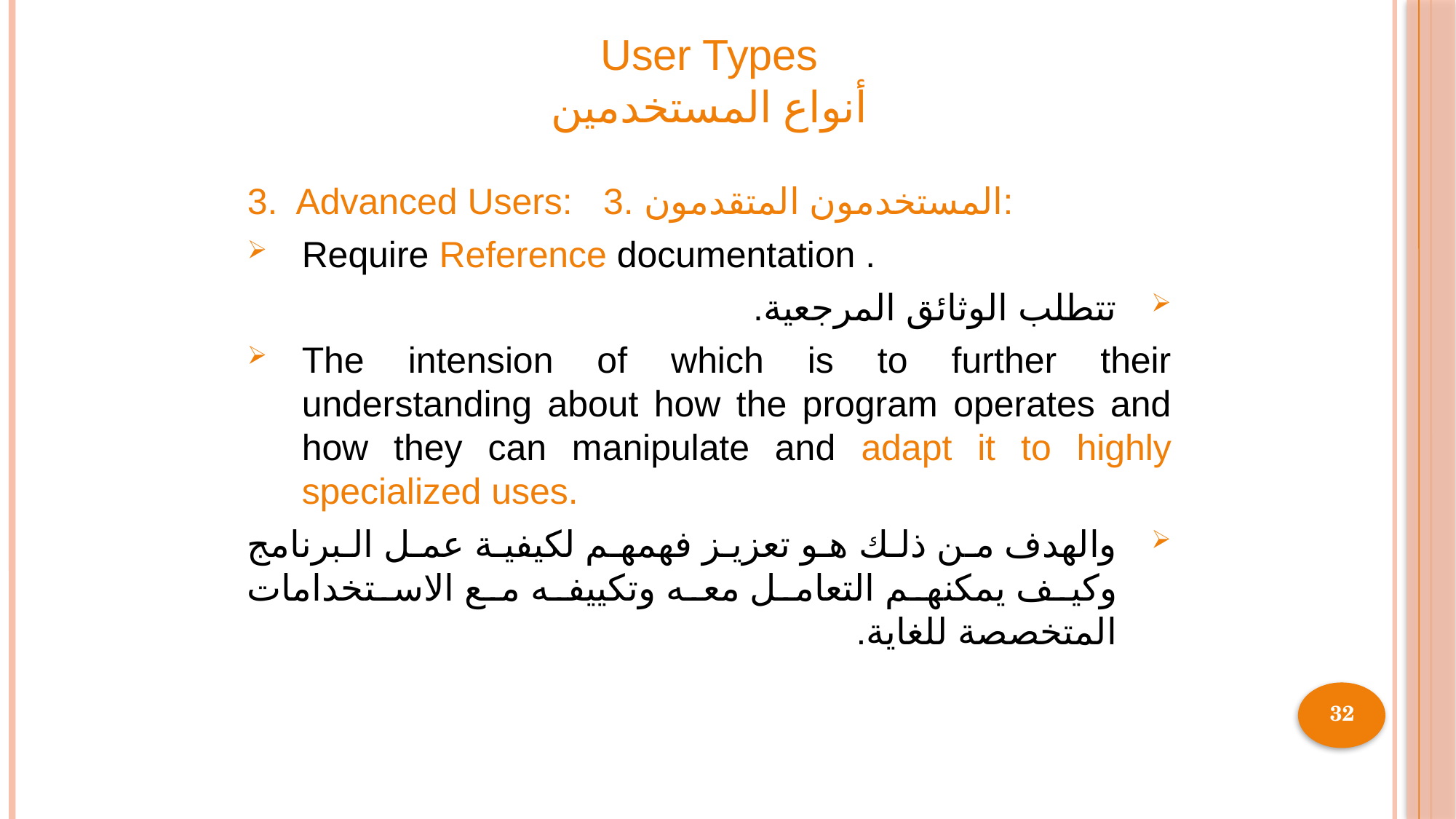

# User Types أنواع المستخدمين
3.  Advanced Users:   3. المستخدمون المتقدمون:
Require Reference documentation .
تتطلب الوثائق المرجعية.
The intension of which is to further their understanding about how the program operates and how they can manipulate and adapt it to highly specialized uses.
والهدف من ذلك هو تعزيز فهمهم لكيفية عمل البرنامج وكيف يمكنهم التعامل معه وتكييفه مع الاستخدامات المتخصصة للغاية.
32